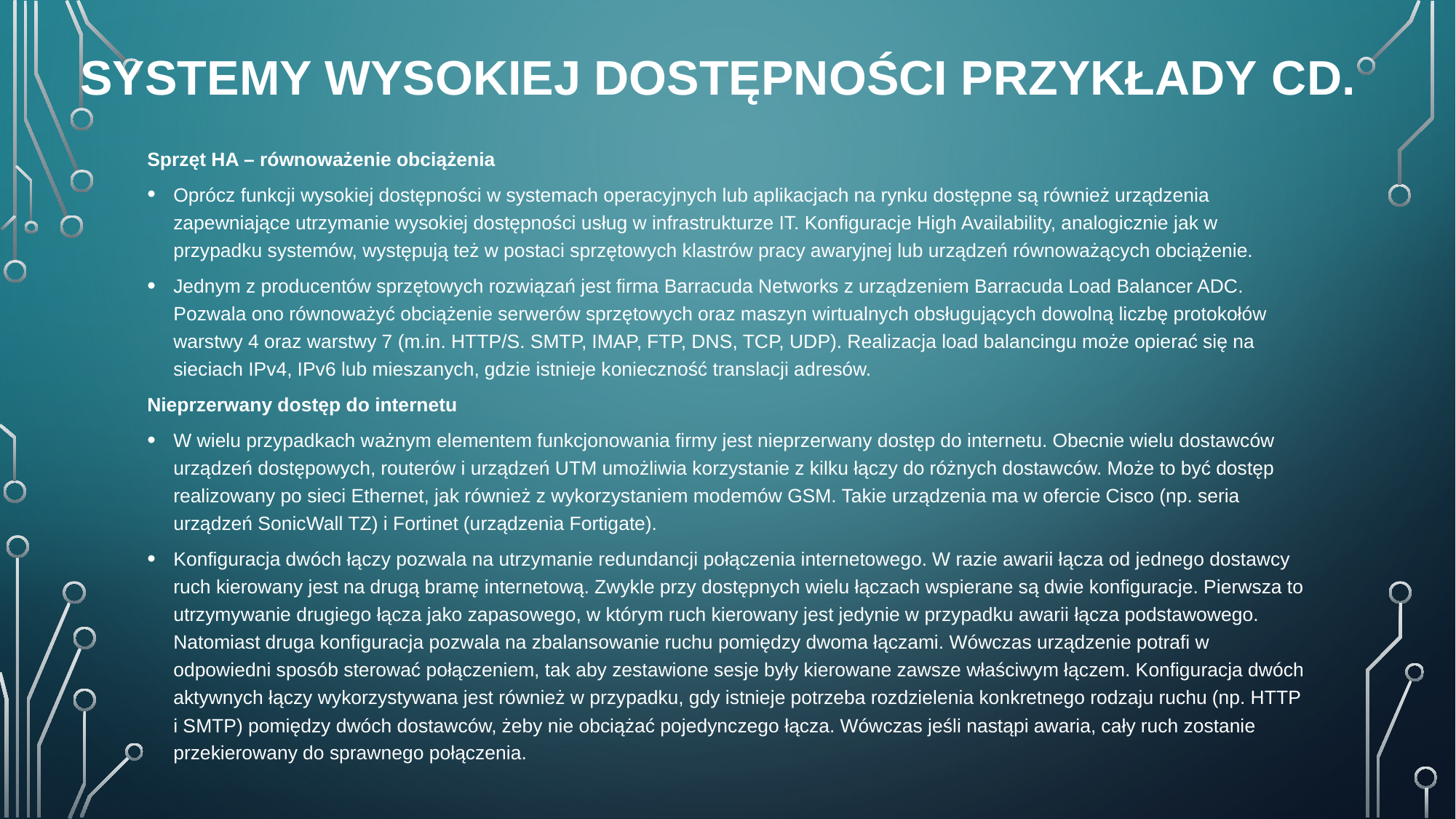

# Systemy wysokiej dostępności przykłady cd.
Sprzęt HA – równoważenie obciążenia
Oprócz funkcji wysokiej dostępności w systemach operacyjnych lub aplikacjach na rynku dostępne są również urządzenia zapewniające utrzymanie wysokiej dostępności usług w infrastrukturze IT. Konfiguracje High Availability, analogicznie jak w przypadku systemów, występują też w postaci sprzętowych klastrów pracy awaryjnej lub urządzeń równoważących obciążenie.
Jednym z producentów sprzętowych rozwiązań jest firma Barracuda Networks z urządzeniem Barracuda Load Balancer ADC. Pozwala ono równoważyć obciążenie serwerów sprzętowych oraz maszyn wirtualnych obsługujących dowolną liczbę protokołów warstwy 4 oraz warstwy 7 (m.in. HTTP/S. SMTP, IMAP, FTP, DNS, TCP, UDP). Realizacja load balancingu może opierać się na sieciach IPv4, IPv6 lub mieszanych, gdzie istnieje konieczność translacji adresów.
Nieprzerwany dostęp do internetu
W wielu przypadkach ważnym elementem funkcjonowania firmy jest nieprzerwany dostęp do internetu. Obecnie wielu dostawców urządzeń dostępowych, routerów i urządzeń UTM umożliwia korzystanie z kilku łączy do różnych dostawców. Może to być dostęp realizowany po sieci Ethernet, jak również z wykorzystaniem modemów GSM. Takie urządzenia ma w ofercie Cisco (np. seria urządzeń SonicWall TZ) i Fortinet (urządzenia Fortigate).
Konfiguracja dwóch łączy pozwala na utrzymanie redundancji połączenia internetowego. W razie awarii łącza od jednego dostawcy ruch kierowany jest na drugą bramę internetową. Zwykle przy dostępnych wielu łączach wspierane są dwie konfiguracje. Pierwsza to utrzymywanie drugiego łącza jako zapasowego, w którym ruch kierowany jest jedynie w przypadku awarii łącza podstawowego. Natomiast druga konfiguracja pozwala na zbalansowanie ruchu pomiędzy dwoma łączami. Wówczas urządzenie potrafi w odpowiedni sposób sterować połączeniem, tak aby zestawione sesje były kierowane zawsze właściwym łączem. Konfiguracja dwóch aktywnych łączy wykorzystywana jest również w przypadku, gdy istnieje potrzeba rozdzielenia konkretnego rodzaju ruchu (np. HTTP i SMTP) pomiędzy dwóch dostawców, żeby nie obciążać pojedynczego łącza. Wówczas jeśli nastąpi awaria, cały ruch zostanie przekierowany do sprawnego połączenia.